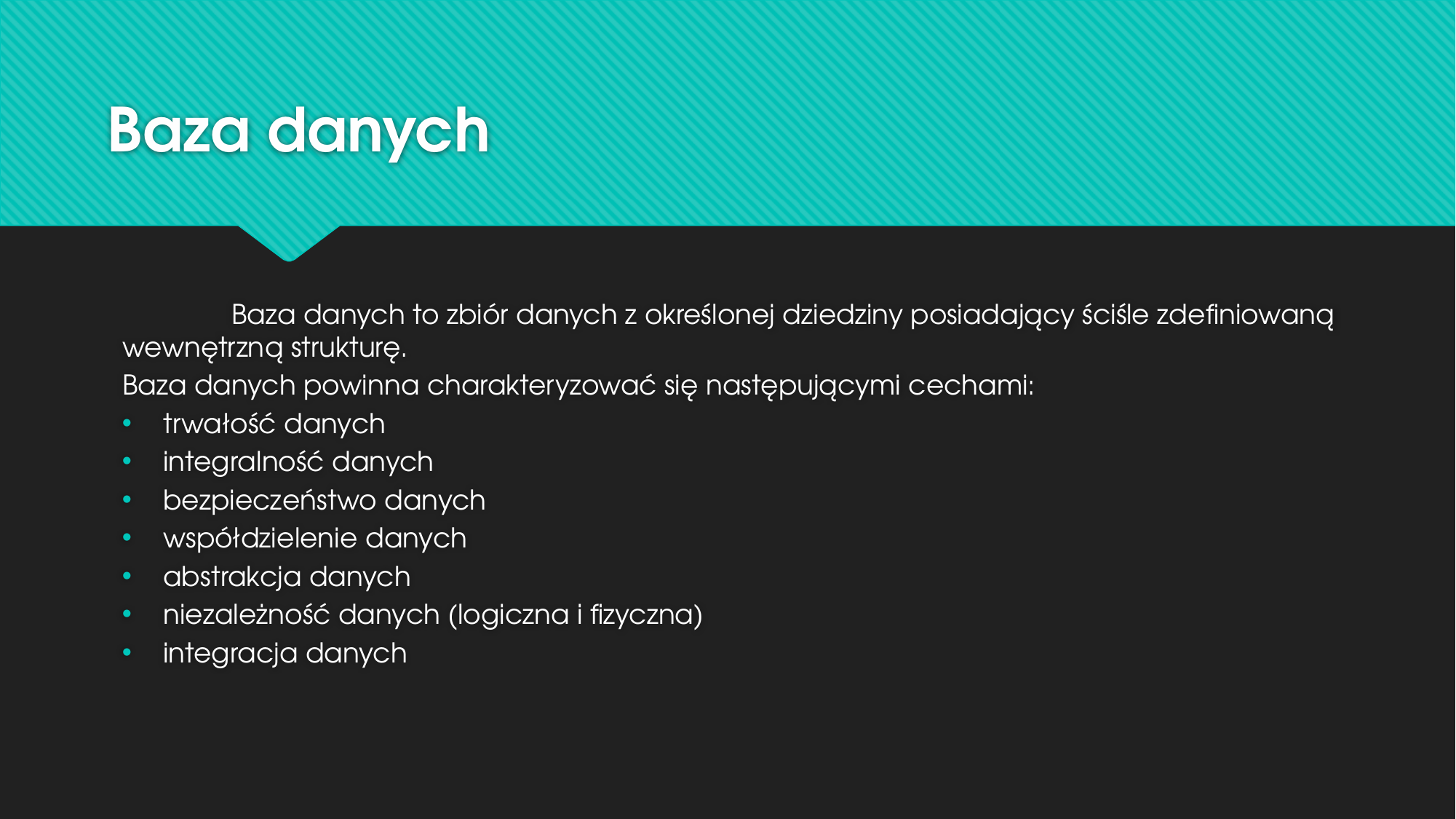

# Baza danych
	Baza danych to zbiór danych z określonej dziedziny posiadający ściśle zdefiniowaną wewnętrzną strukturę.
Baza danych powinna charakteryzować się następującymi cechami:
trwałość danych
integralność danych
bezpieczeństwo danych
współdzielenie danych
abstrakcja danych
niezależność danych (logiczna i fizyczna)
integracja danych